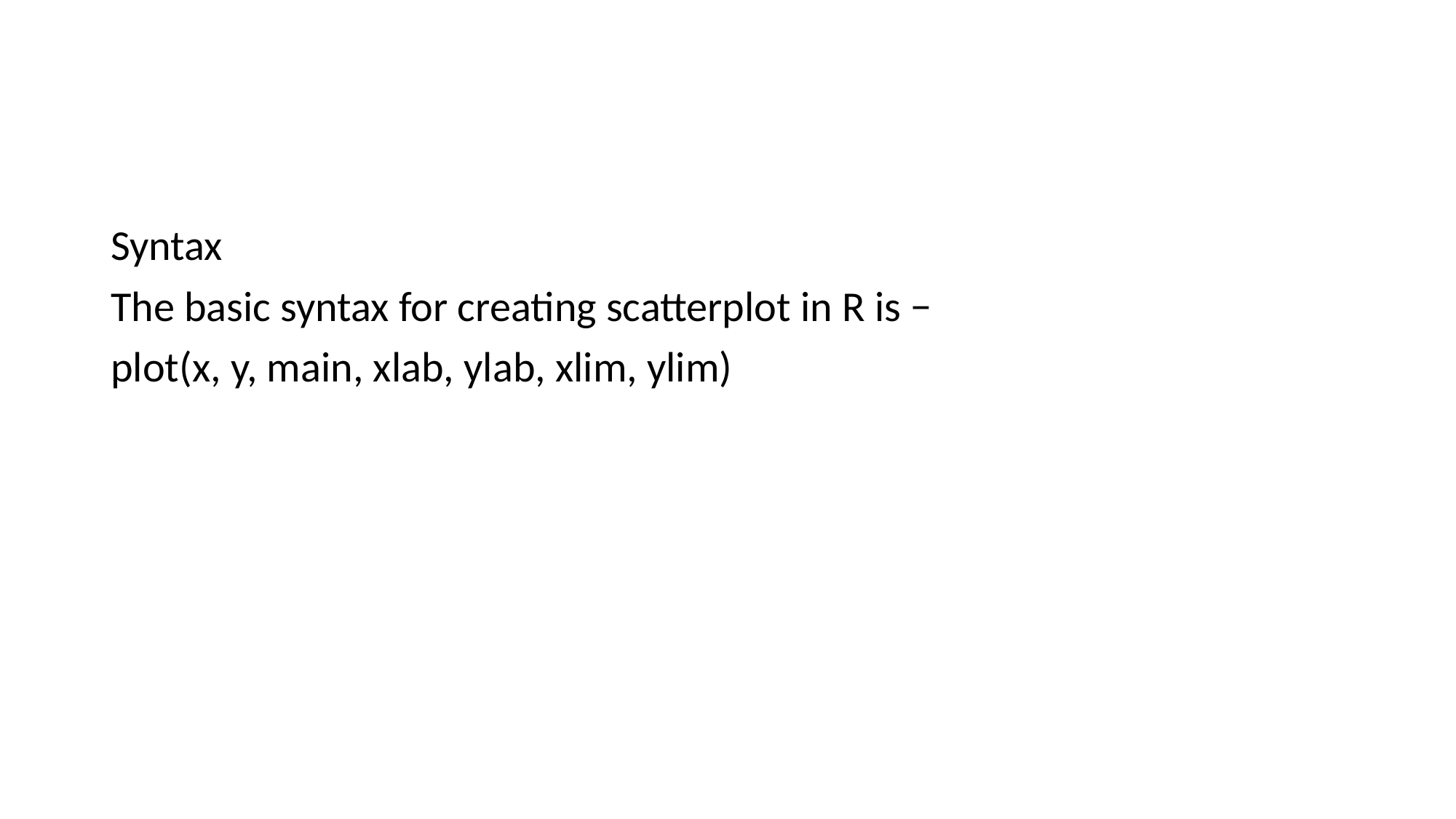

#
Syntax
The basic syntax for creating scatterplot in R is −
plot(x, y, main, xlab, ylab, xlim, ylim)